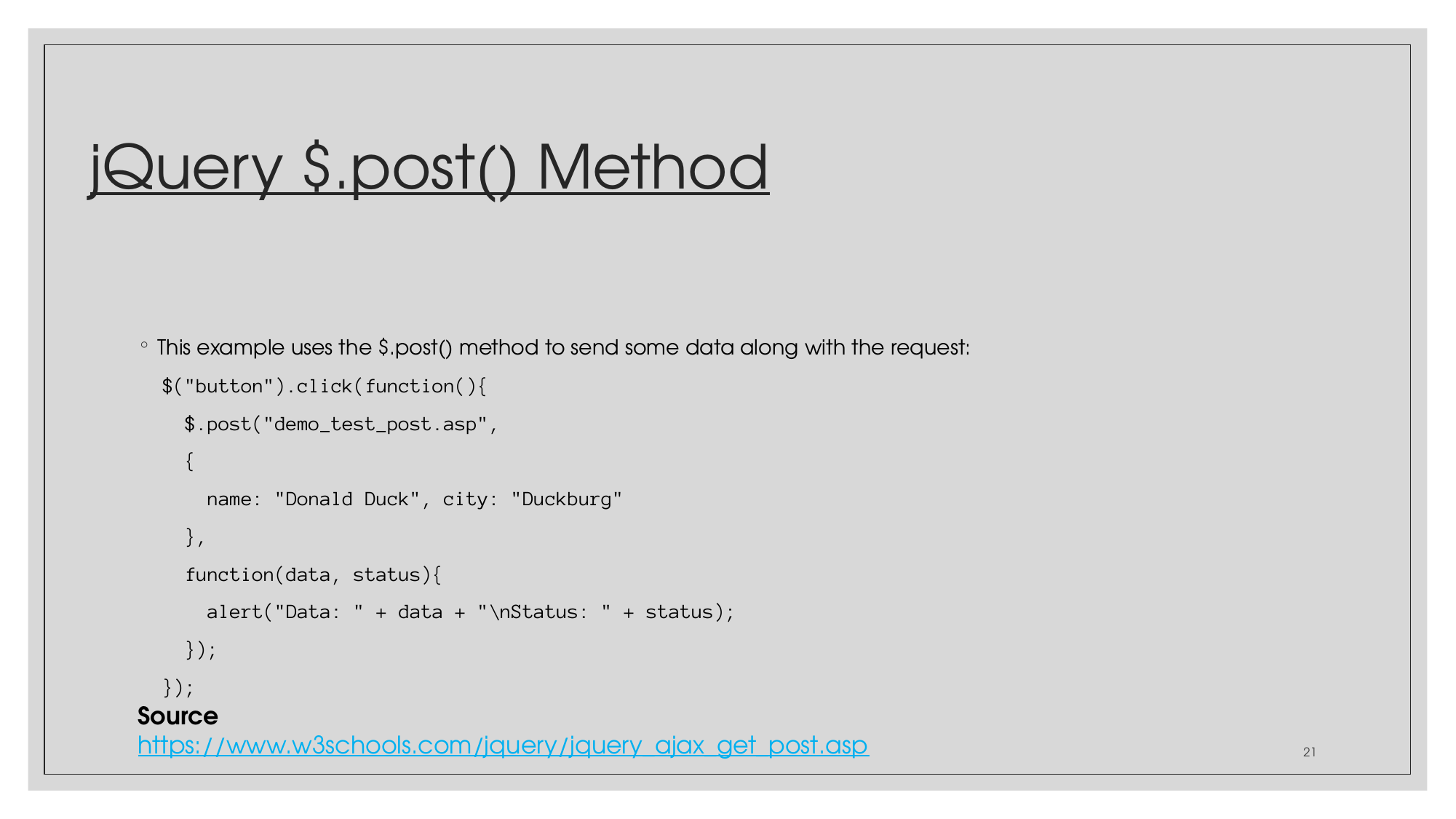

# jQuery $.post() Method
This example uses the $.post() method to send some data along with the request:
$("button").click(function(){
  $.post("demo_test_post.asp",
  {
    name: "Donald Duck", city: "Duckburg"
  },
  function(data, status){
    alert("Data: " + data + "\nStatus: " + status);
  });
});
Source
https://www.w3schools.com/jquery/jquery_ajax_get_post.asp
21